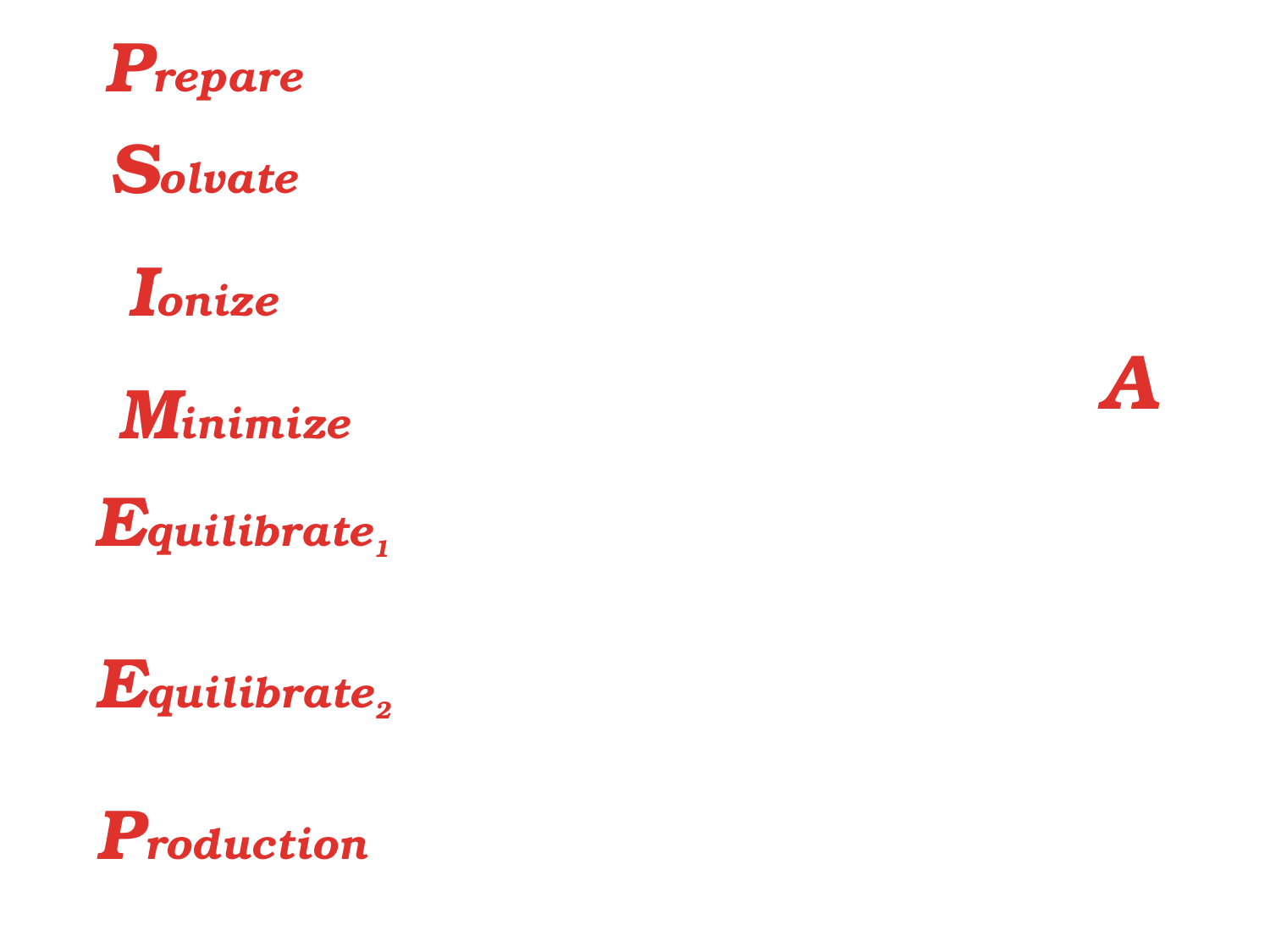

Prepare
Solvate
Ionize
A
# Minimize
Equilibrate1
Equilibrate2
Production